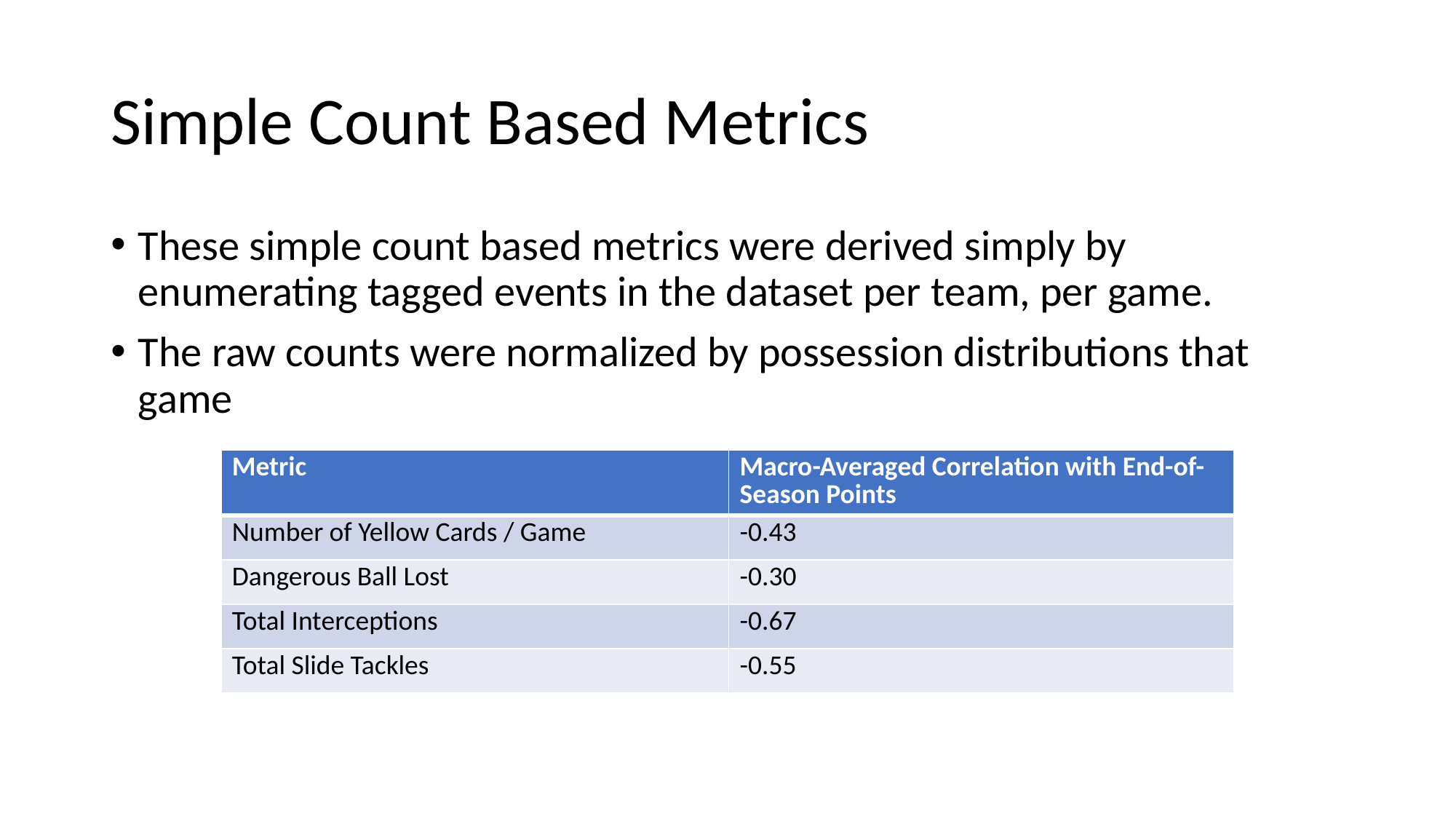

# Simple Count Based Metrics
These simple count based metrics were derived simply by enumerating tagged events in the dataset per team, per game.
The raw counts were normalized by possession distributions that game

| Metric | Macro-Averaged Correlation with End-of-Season Points |
| --- | --- |
| Number of Yellow Cards / Game | -0.43 |
| Dangerous Ball Lost | -0.30 |
| Total Interceptions | -0.67 |
| Total Slide Tackles | -0.55 |